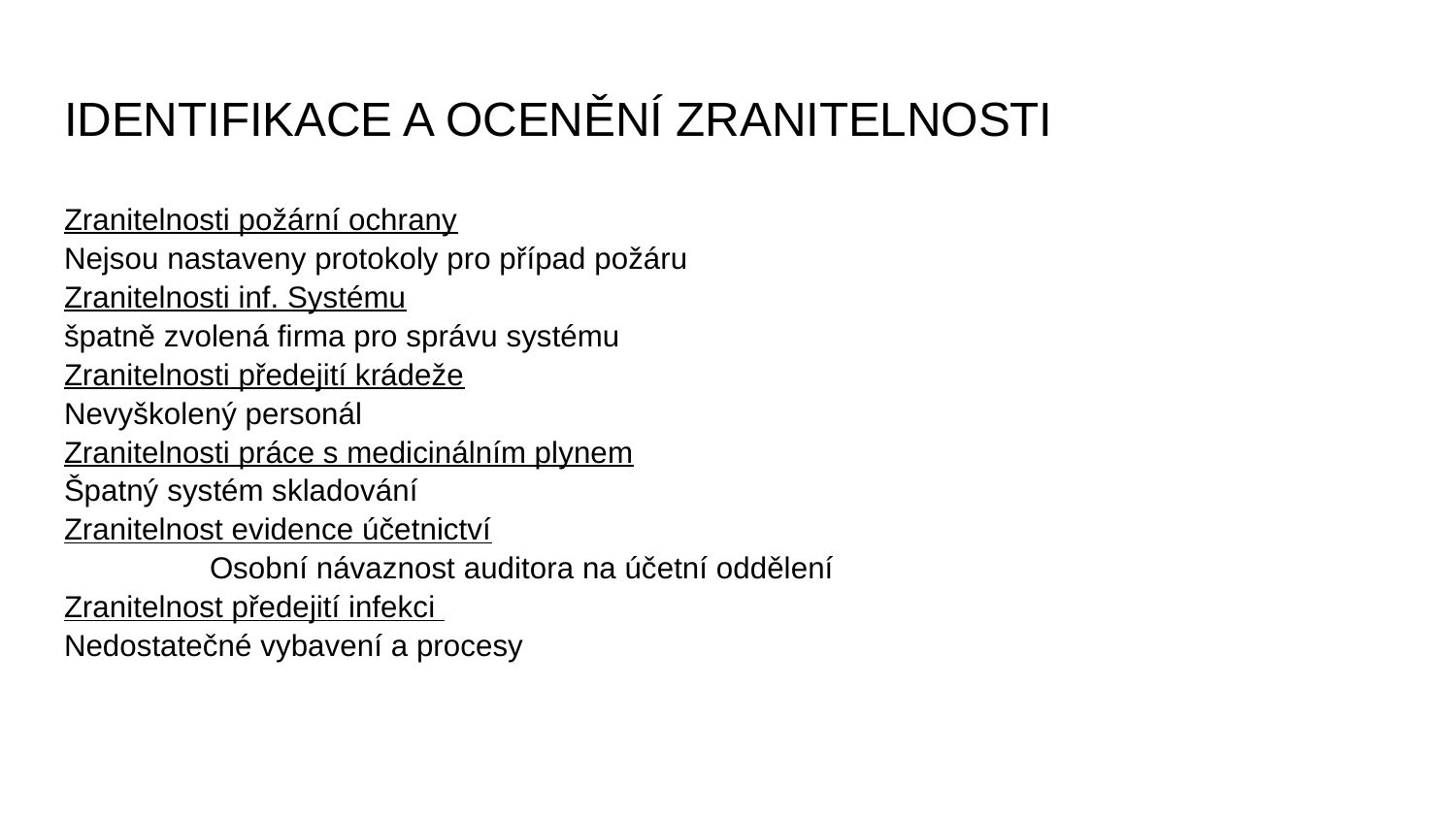

# IDENTIFIKACE A OCENĚNÍ ZRANITELNOSTI
Zranitelnosti požární ochrany
Nejsou nastaveny protokoly pro případ požáru
Zranitelnosti inf. Systému
špatně zvolená firma pro správu systému
Zranitelnosti předejití krádeže
Nevyškolený personál
Zranitelnosti práce s medicinálním plynem
Špatný systém skladování
Zranitelnost evidence účetnictví
	Osobní návaznost auditora na účetní oddělení
Zranitelnost předejití infekci
Nedostatečné vybavení a procesy